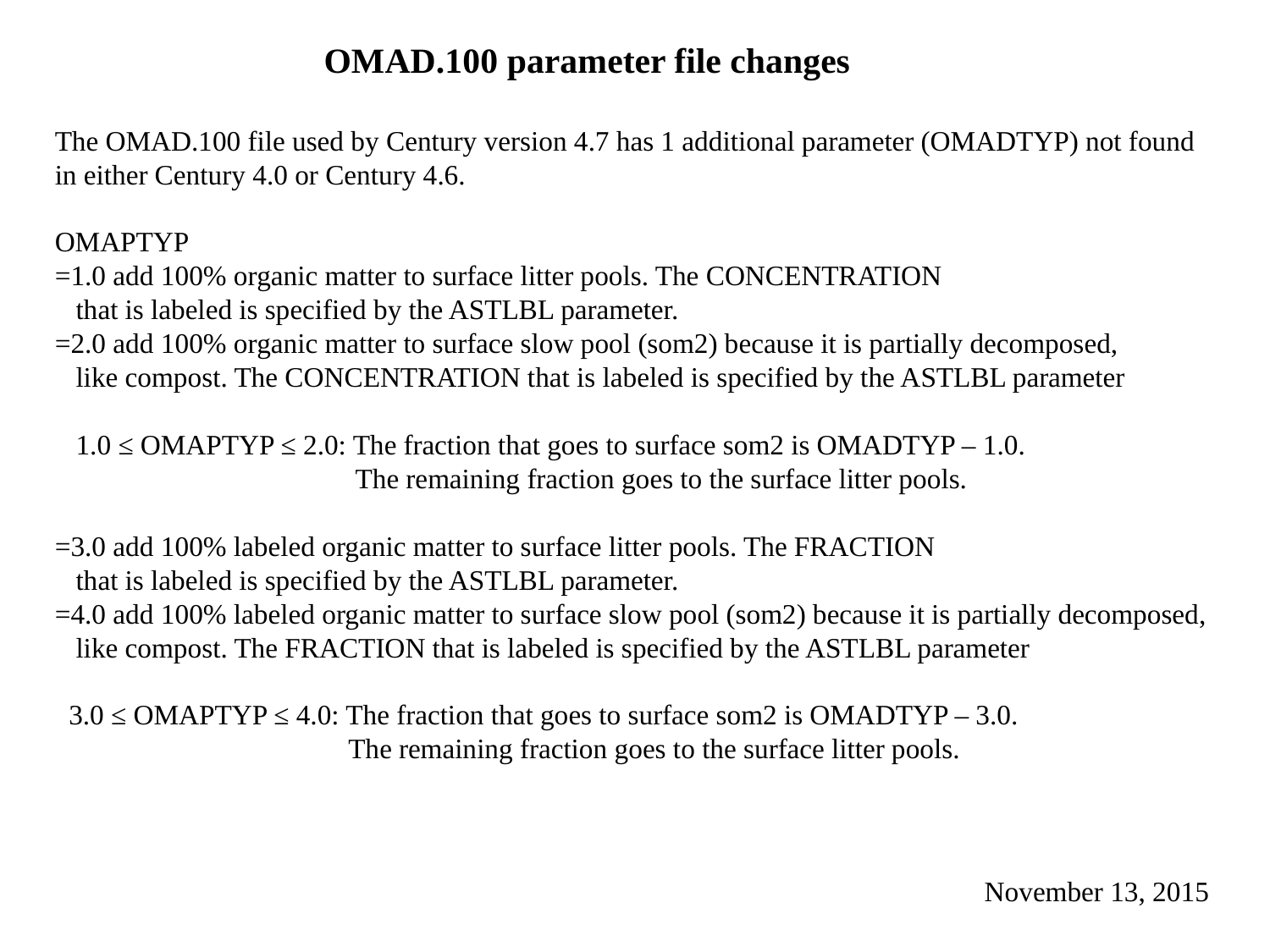

OMAD.100 parameter file changes
The OMAD.100 file used by Century version 4.7 has 1 additional parameter (OMADTYP) not found in either Century 4.0 or Century 4.6.

OMAPTYP
=1.0 add 100% organic matter to surface litter pools. The CONCENTRATION
   that is labeled is specified by the ASTLBL parameter.
=2.0 add 100% organic matter to surface slow pool (som2) because it is partially decomposed,
   like compost. The CONCENTRATION that is labeled is specified by the ASTLBL parameter

   1.0 ≤ OMAPTYP ≤ 2.0: The fraction that goes to surface som2 is OMADTYP – 1.0.
                                           The remaining fraction goes to the surface litter pools.

=3.0 add 100% labeled organic matter to surface litter pools. The FRACTION
   that is labeled is specified by the ASTLBL parameter.
=4.0 add 100% labeled organic matter to surface slow pool (som2) because it is partially decomposed,
   like compost. The FRACTION that is labeled is specified by the ASTLBL parameter

  3.0 ≤ OMAPTYP ≤ 4.0: The fraction that goes to surface som2 is OMADTYP – 3.0.
                                          The remaining fraction goes to the surface litter pools.

November 13, 2015